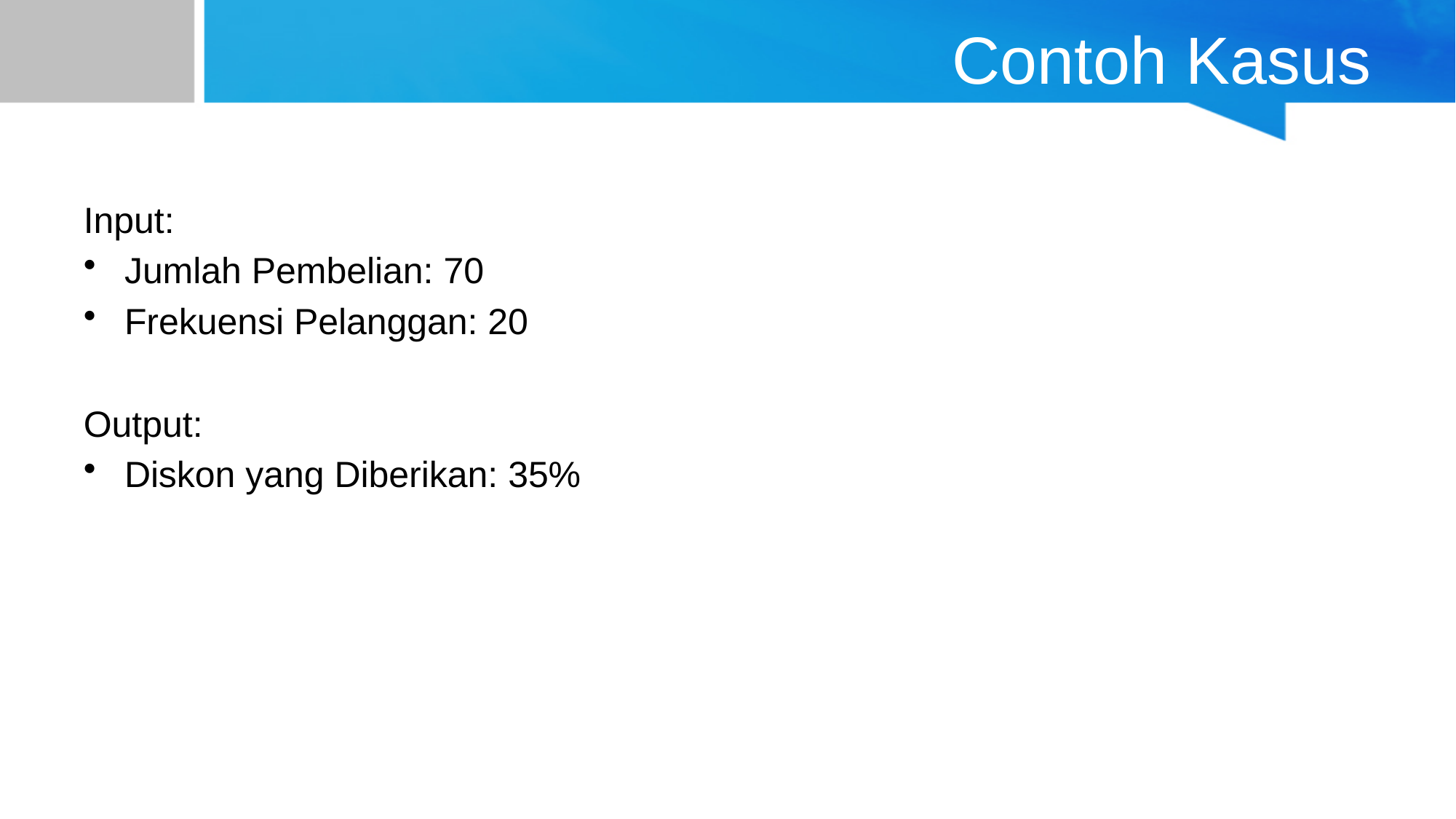

# Contoh Kasus

Input:
Jumlah Pembelian: 70
Frekuensi Pelanggan: 20

Output:
Diskon yang Diberikan: 35%